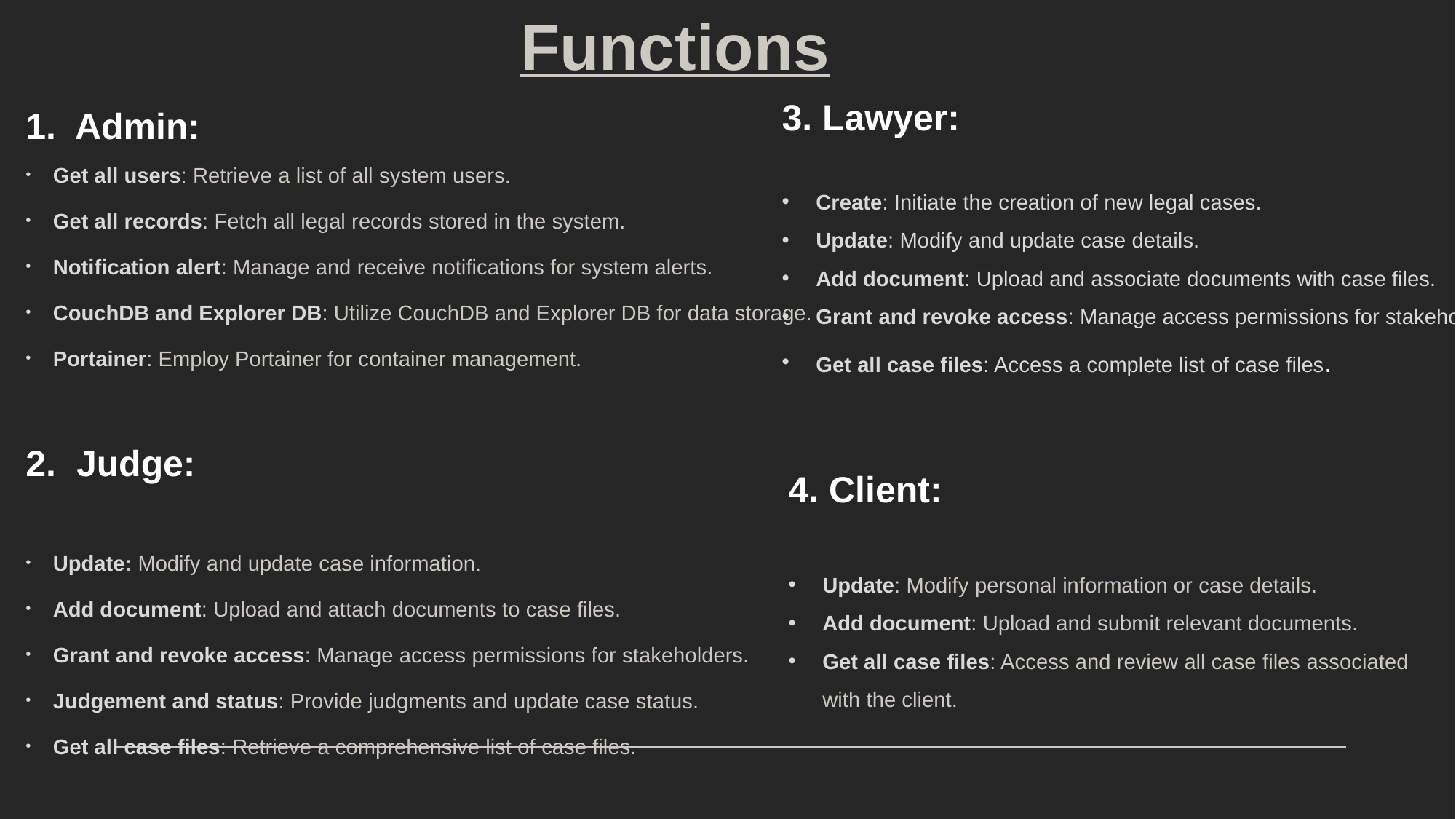

# Functions
1.  Admin:
Get all users: Retrieve a list of all system users.
Get all records: Fetch all legal records stored in the system.
Notification alert: Manage and receive notifications for system alerts.
CouchDB and Explorer DB: Utilize CouchDB and Explorer DB for data storage.
Portainer: Employ Portainer for container management.

2.  Judge:

Update: Modify and update case information.
Add document: Upload and attach documents to case files.
Grant and revoke access: Manage access permissions for stakeholders.
Judgement and status: Provide judgments and update case status.
Get all case files: Retrieve a comprehensive list of case files.
3. Lawyer:

Create: Initiate the creation of new legal cases.
Update: Modify and update case details.
Add document: Upload and associate documents with case files.
Grant and revoke access: Manage access permissions for stakeholders.
Get all case files: Access a complete list of case files.
4. Client:

Update: Modify personal information or case details.
Add document: Upload and submit relevant documents.
Get all case files: Access and review all case files associated with the client.